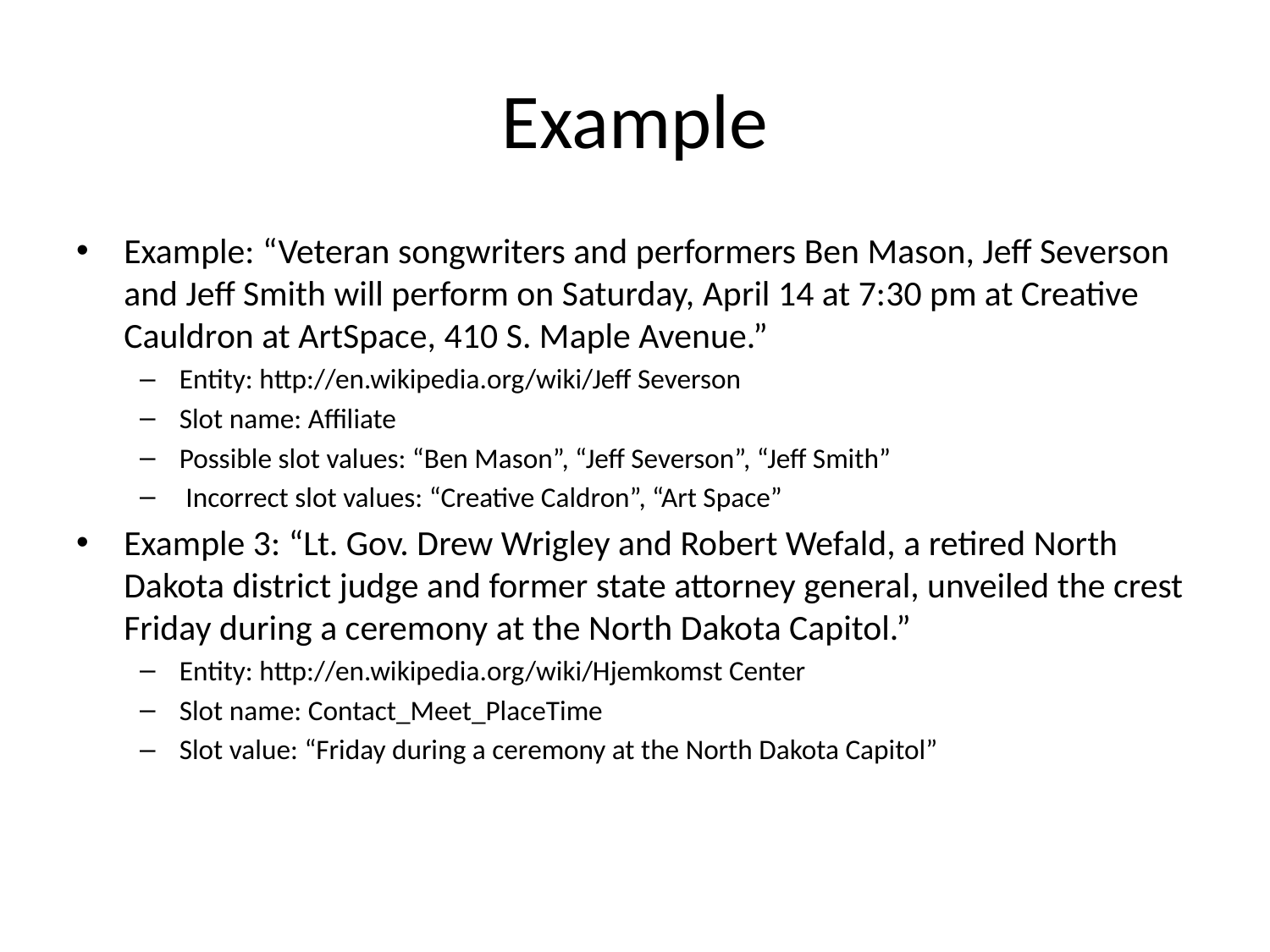

# Example
Example: “Veteran songwriters and performers Ben Mason, Jeff Severson and Jeff Smith will perform on Saturday, April 14 at 7:30 pm at Creative Cauldron at ArtSpace, 410 S. Maple Avenue.”
Entity: http://en.wikipedia.org/wiki/Jeff Severson
Slot name: Affiliate
Possible slot values: “Ben Mason”, “Jeff Severson”, “Jeff Smith”
 Incorrect slot values: “Creative Caldron”, “Art Space”
Example 3: “Lt. Gov. Drew Wrigley and Robert Wefald, a retired North Dakota district judge and former state attorney general, unveiled the crest Friday during a ceremony at the North Dakota Capitol.”
Entity: http://en.wikipedia.org/wiki/Hjemkomst Center
Slot name: Contact_Meet_PlaceTime
Slot value: “Friday during a ceremony at the North Dakota Capitol”